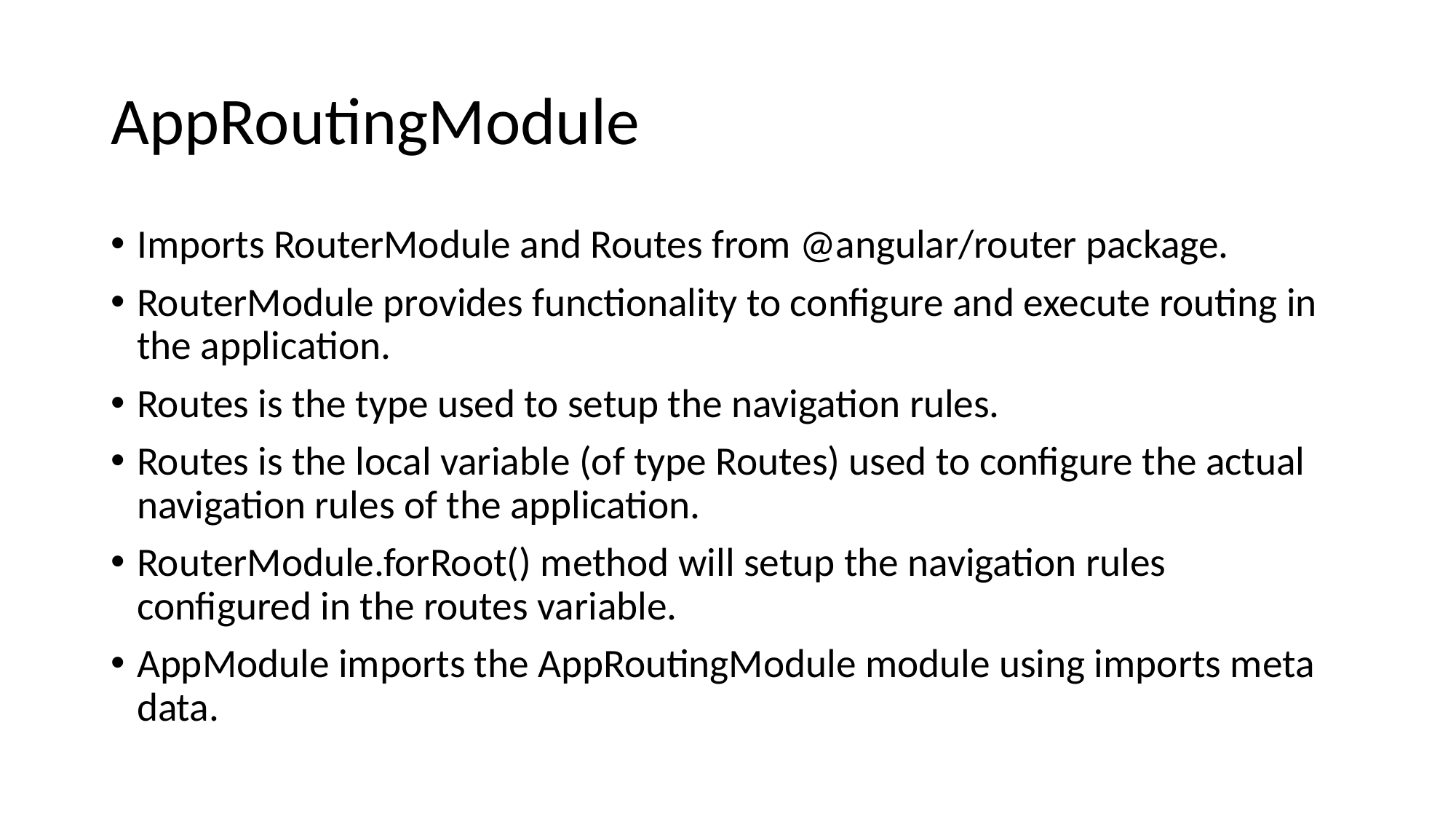

# AppRoutingModule
Imports RouterModule and Routes from @angular/router package.
RouterModule provides functionality to configure and execute routing in the application.
Routes is the type used to setup the navigation rules.
Routes is the local variable (of type Routes) used to configure the actual navigation rules of the application.
RouterModule.forRoot() method will setup the navigation rules configured in the routes variable.
AppModule imports the AppRoutingModule module using imports meta data.